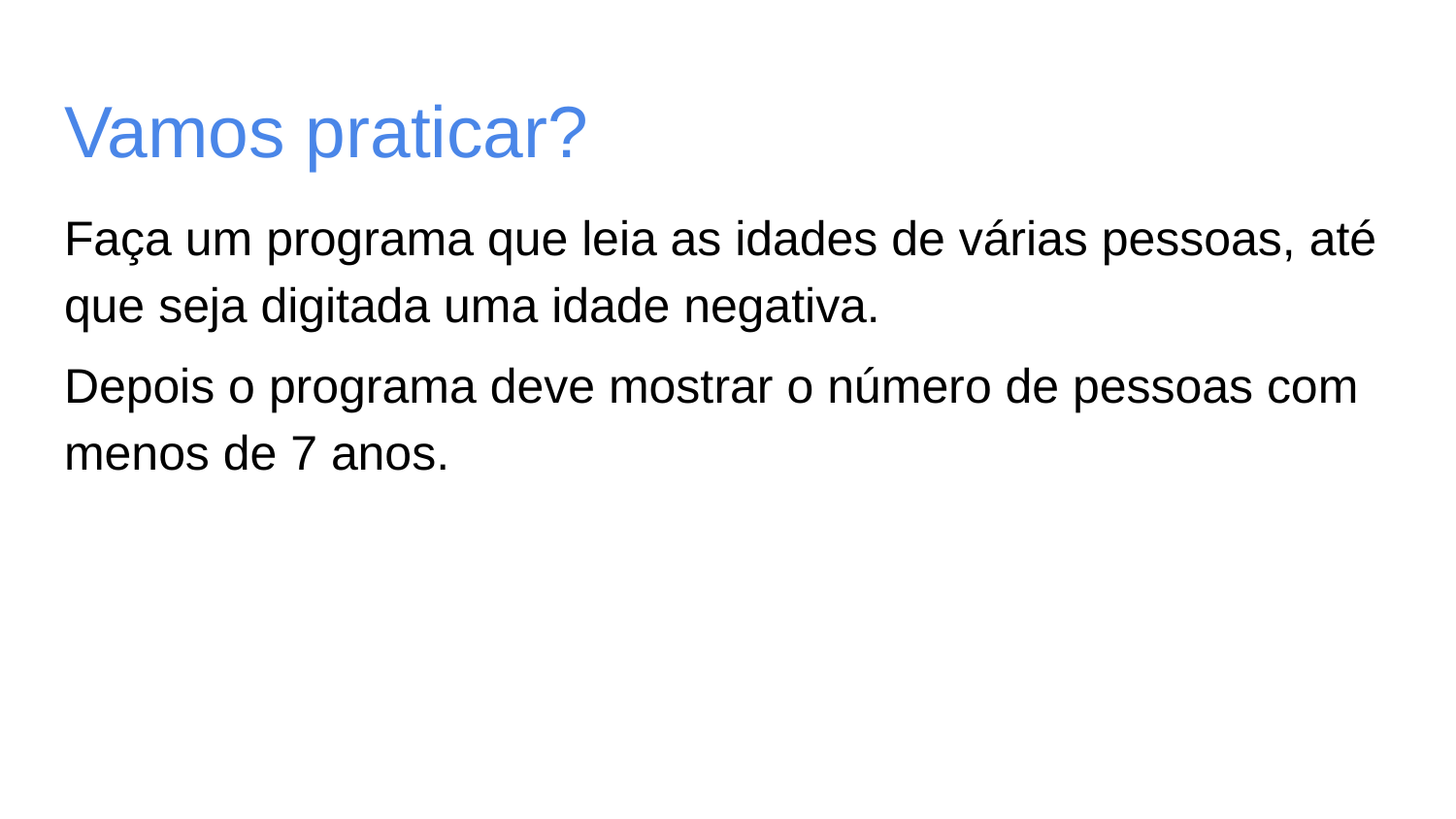

# Vamos praticar?
Faça um programa que leia as idades de várias pessoas, até que seja digitada uma idade negativa.
Depois o programa deve mostrar o número de pessoas com menos de 7 anos.